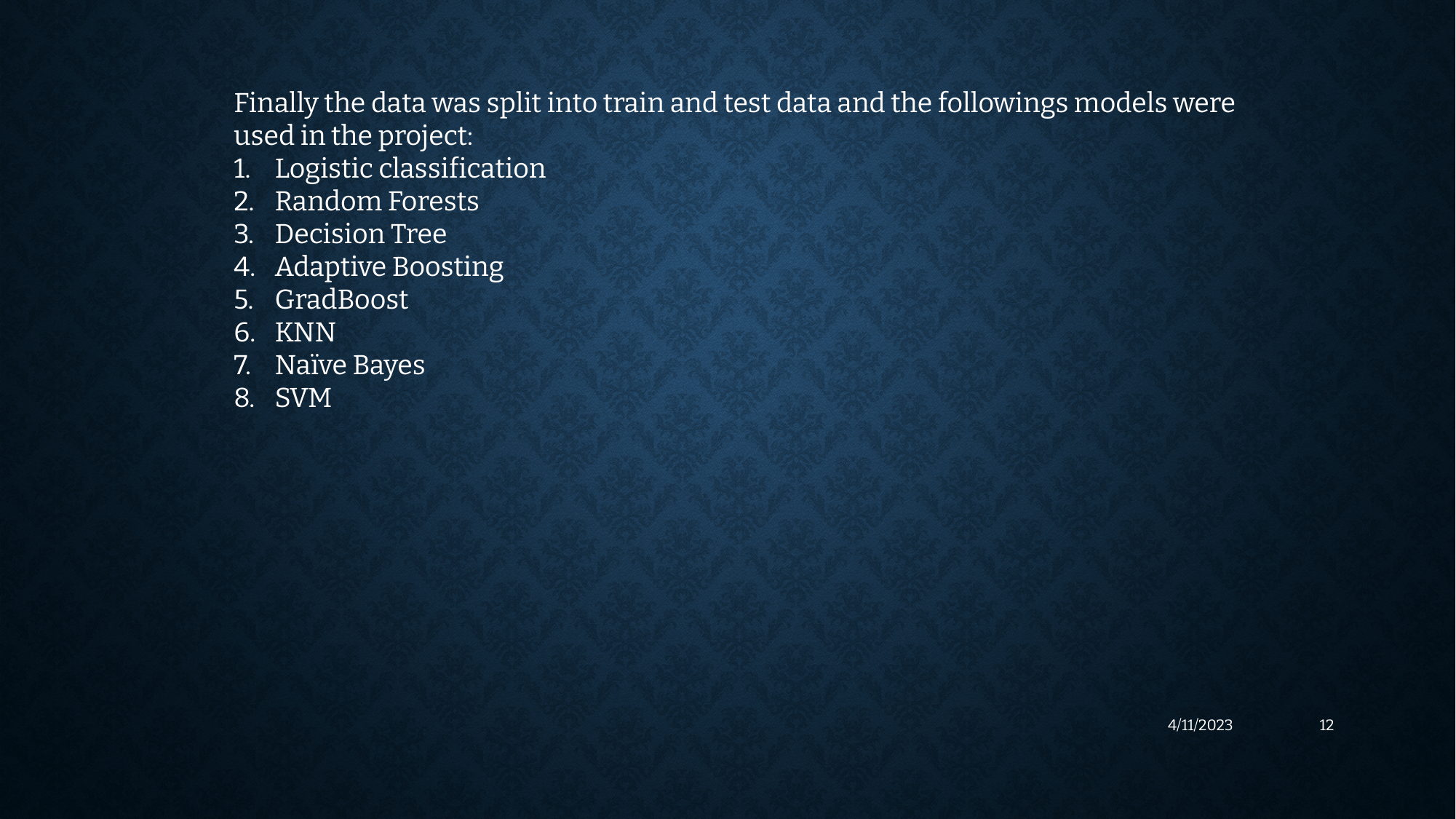

Finally the data was split into train and test data and the followings models were used in the project:
Logistic classification
Random Forests
Decision Tree
Adaptive Boosting
GradBoost
KNN
Naïve Bayes
SVM

4/11/2023
12